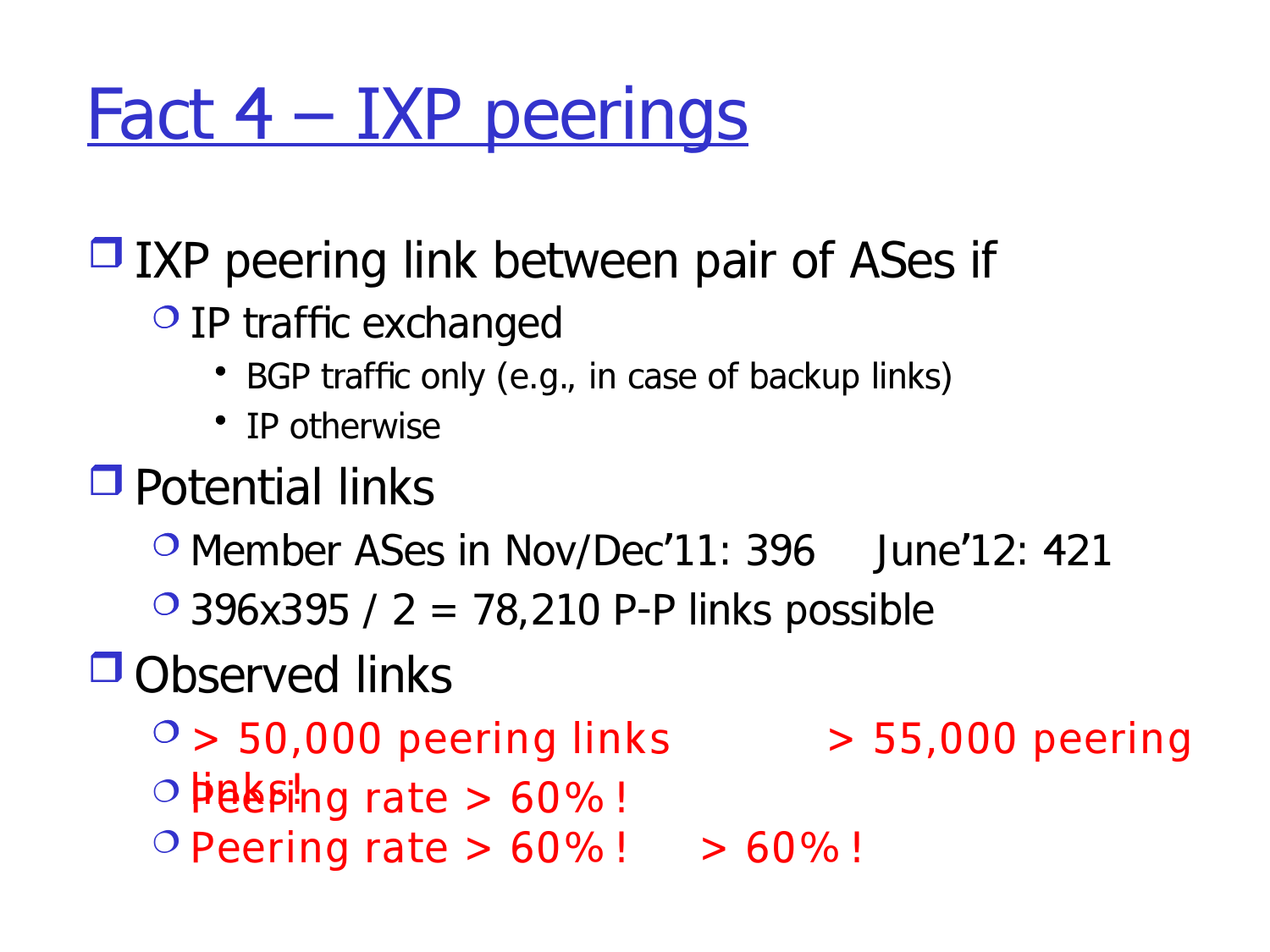

# Fact 4 – IXP peerings
IXP peering link between pair of ASes if
IP traffic exchanged
BGP traffic only (e.g., in case of backup links)
IP otherwise
Potential links
Member ASes in Nov/Dec’11: 396
396x395 / 2 = 78,210 P-P links possible
Observed links
> 50,000 peering links
Peering rate > 60%!

                                                    June’12: 421

                                         	> 55,000 peering links!
Peering rate > 60%!     	> 60%!